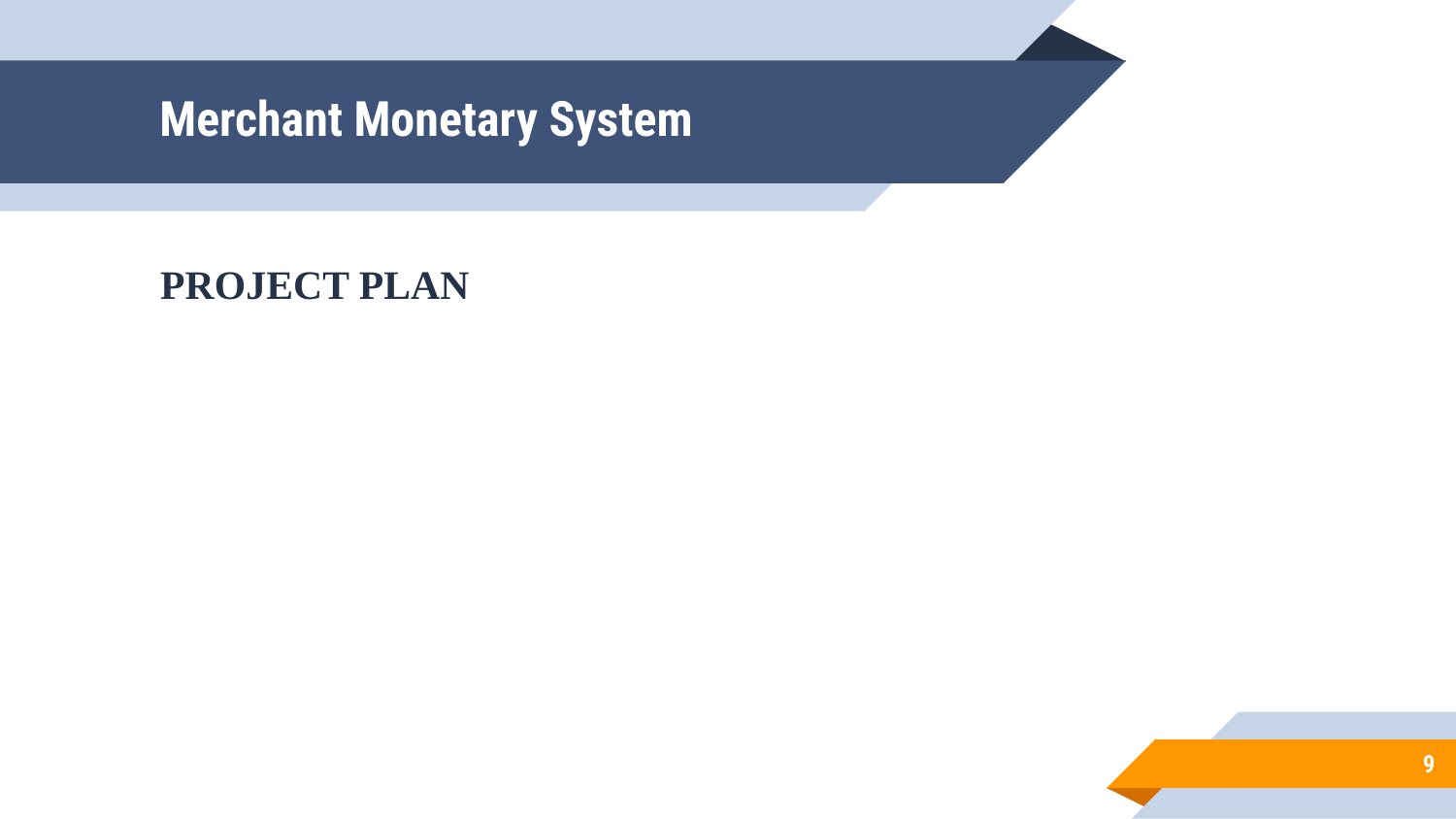

# Merchant Monetary System

PROJECT PLAN
9